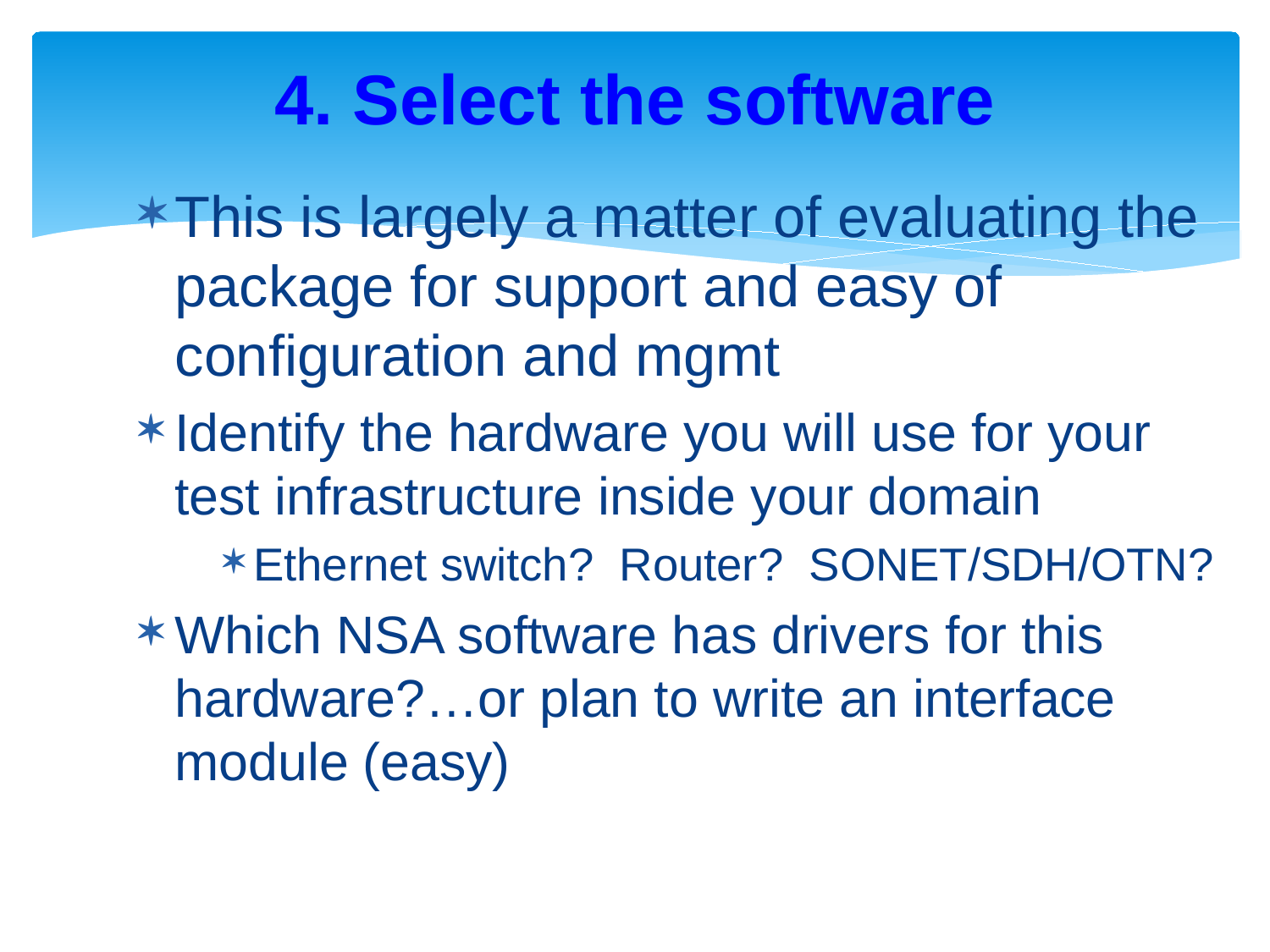

# 4. Select the software
This is largely a matter of evaluating the package for support and easy of configuration and mgmt
Identify the hardware you will use for your test infrastructure inside your domain
Ethernet switch?  Router?  SONET/SDH/OTN?
Which NSA software has drivers for this hardware?…or plan to write an interface module (easy)